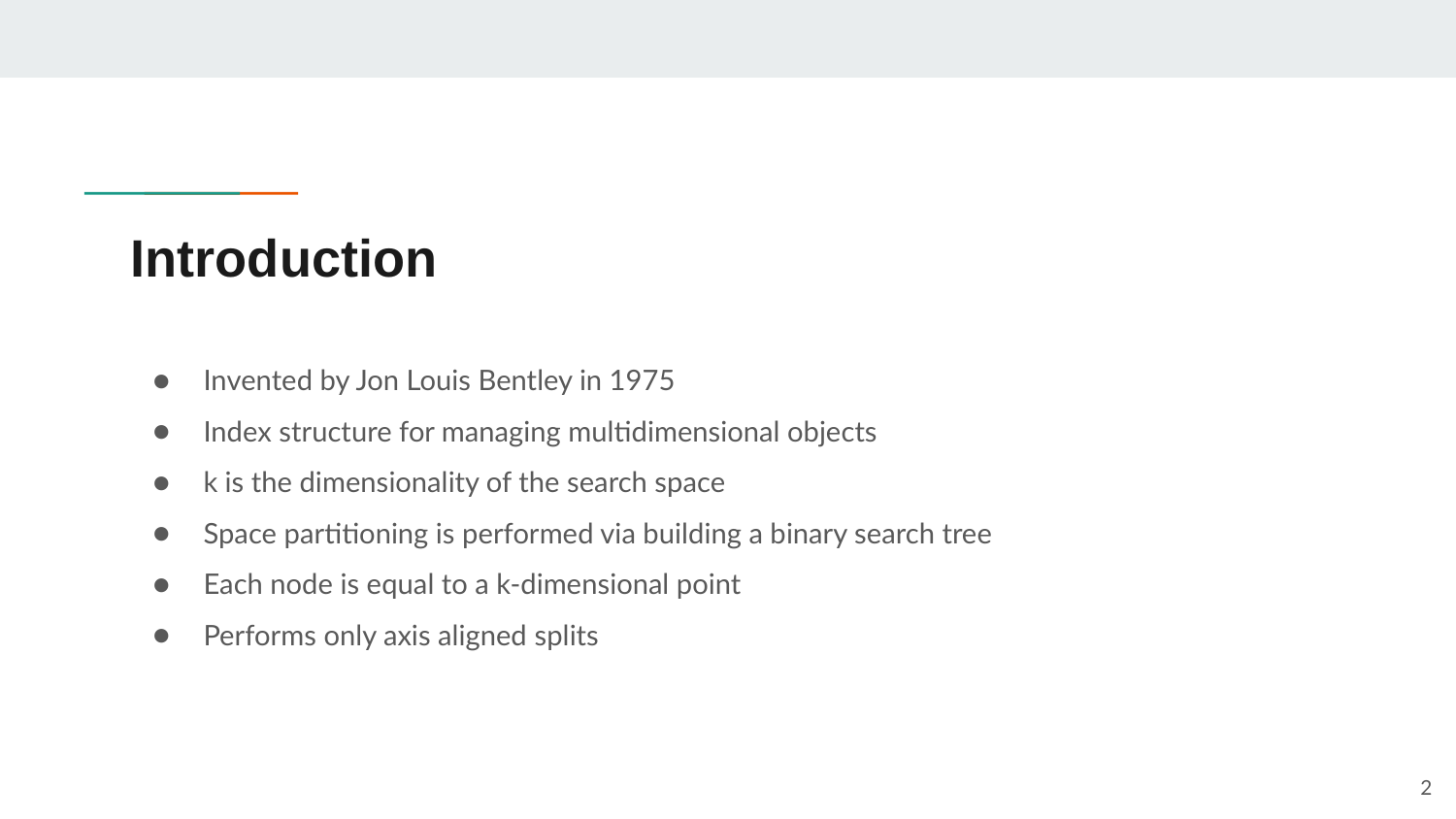

# Introduction
Invented by Jon Louis Bentley in 1975
Index structure for managing multidimensional objects
k is the dimensionality of the search space
Space partitioning is performed via building a binary search tree
Each node is equal to a k-dimensional point
Performs only axis aligned splits
2